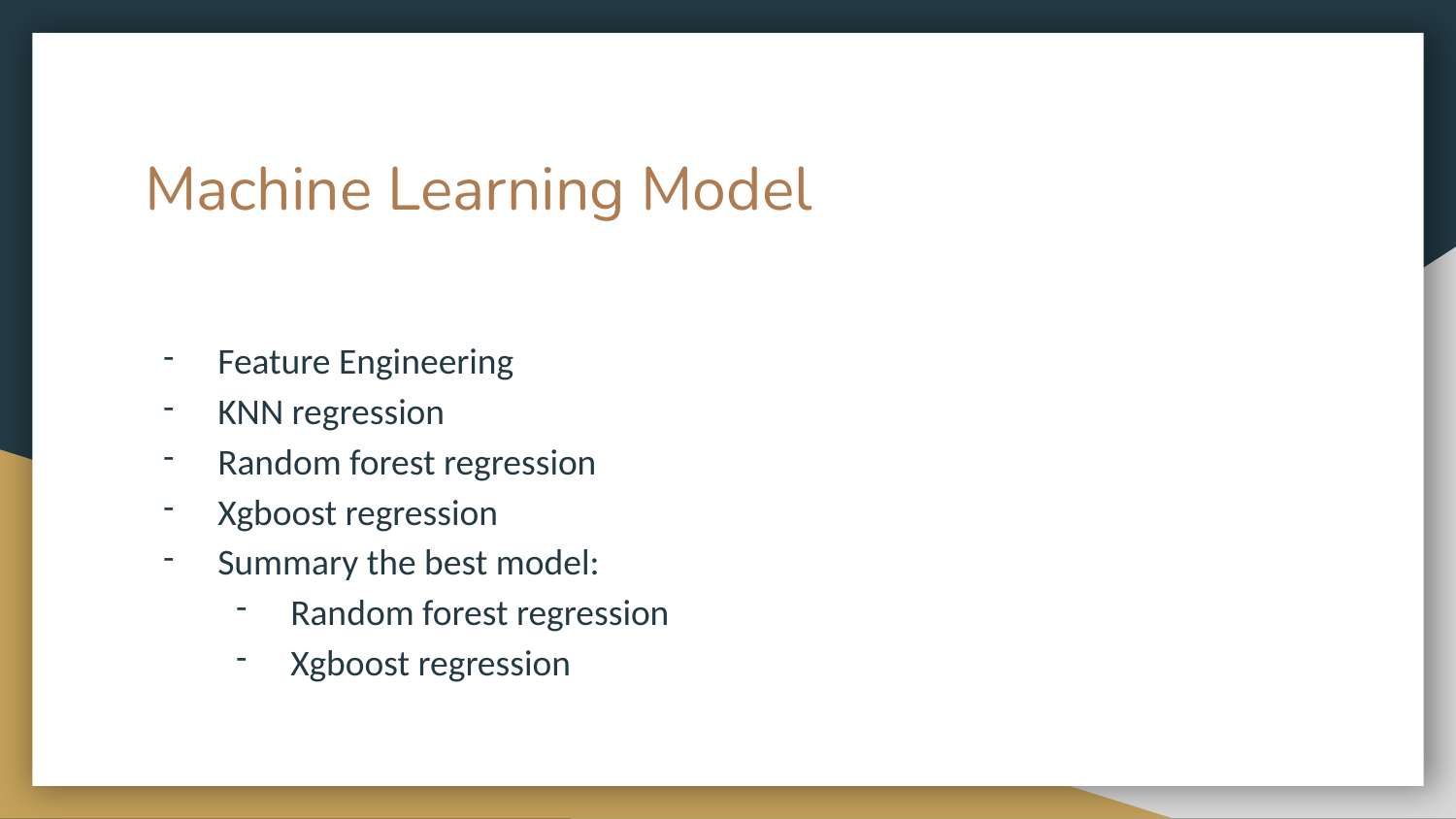

# Machine Learning Model
Feature Engineering
KNN regression
Random forest regression
Xgboost regression
Summary the best model:
Random forest regression
Xgboost regression